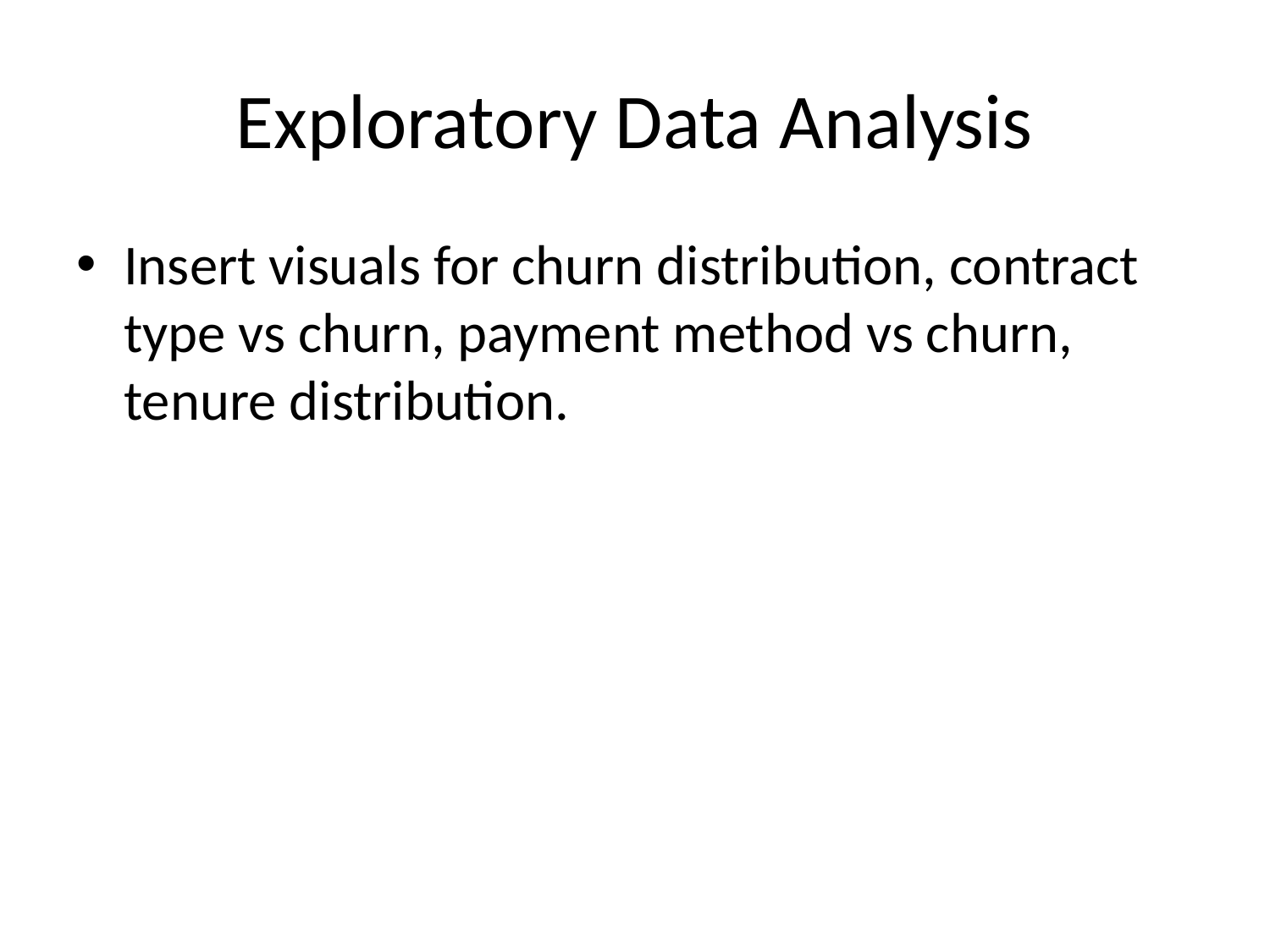

# Exploratory Data Analysis
Insert visuals for churn distribution, contract type vs churn, payment method vs churn, tenure distribution.